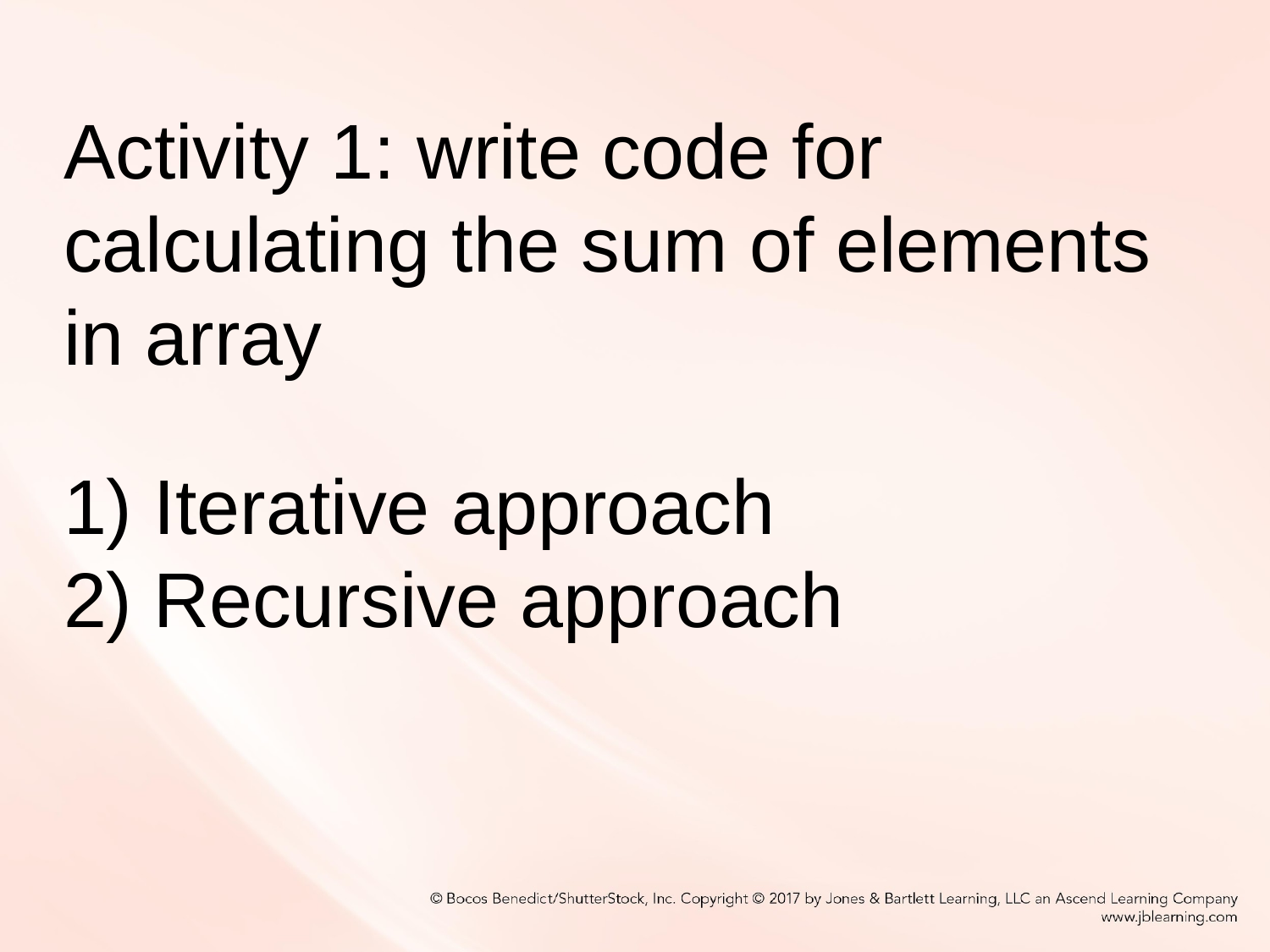

Activity 1: write code for calculating the sum of elements in array
1) Iterative approach
2) Recursive approach